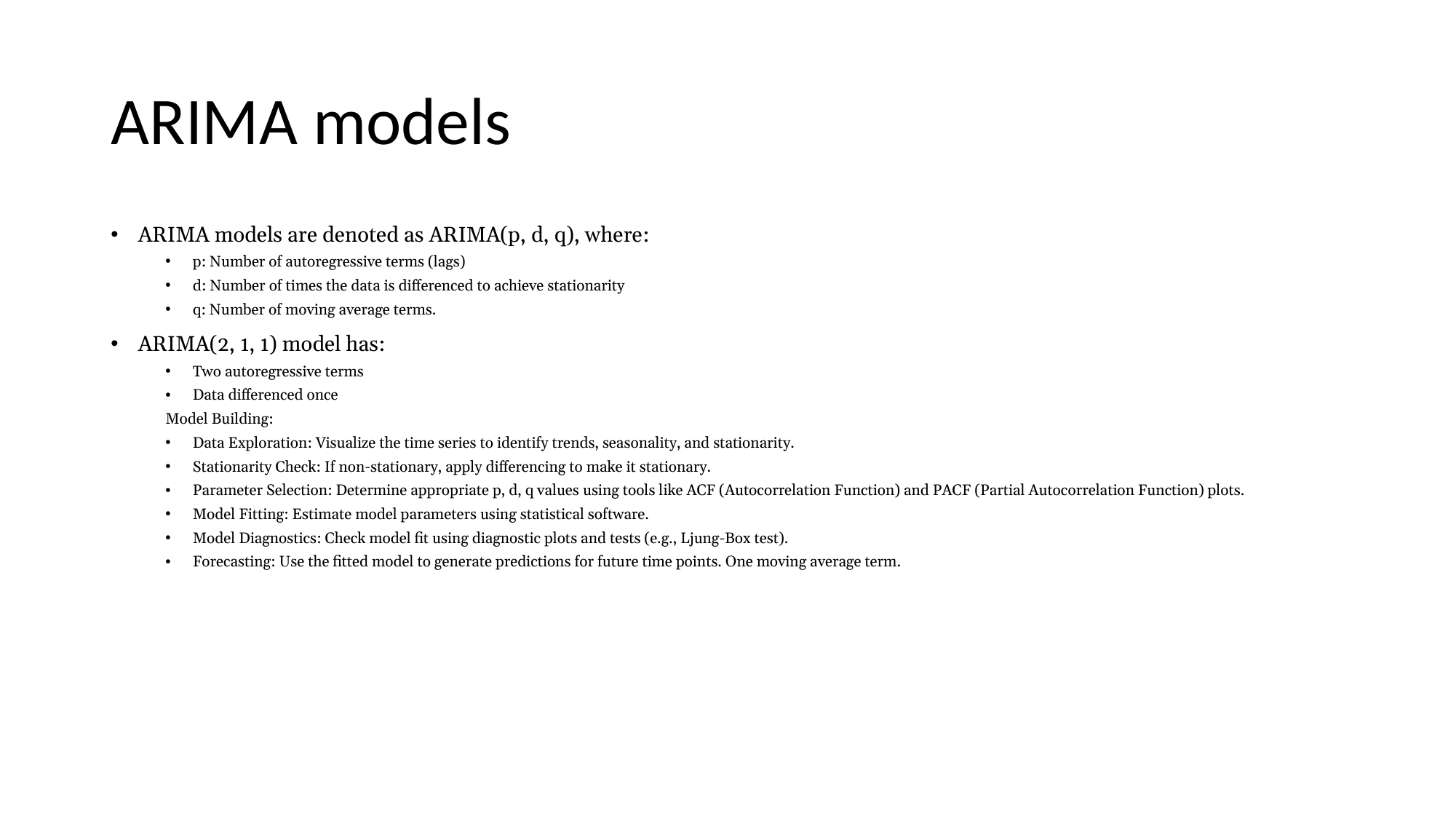

# ARIMA models
ARIMA models are denoted as ARIMA(p, d, q), where:
p: Number of autoregressive terms (lags)
d: Number of times the data is differenced to achieve stationarity
q: Number of moving average terms.
ARIMA(2, 1, 1) model has:
Two autoregressive terms
Data differenced once
Model Building:
Data Exploration: Visualize the time series to identify trends, seasonality, and stationarity.
Stationarity Check: If non-stationary, apply differencing to make it stationary.
Parameter Selection: Determine appropriate p, d, q values using tools like ACF (Autocorrelation Function) and PACF (Partial Autocorrelation Function) plots.
Model Fitting: Estimate model parameters using statistical software.
Model Diagnostics: Check model fit using diagnostic plots and tests (e.g., Ljung-Box test).
Forecasting: Use the fitted model to generate predictions for future time points. One moving average term.